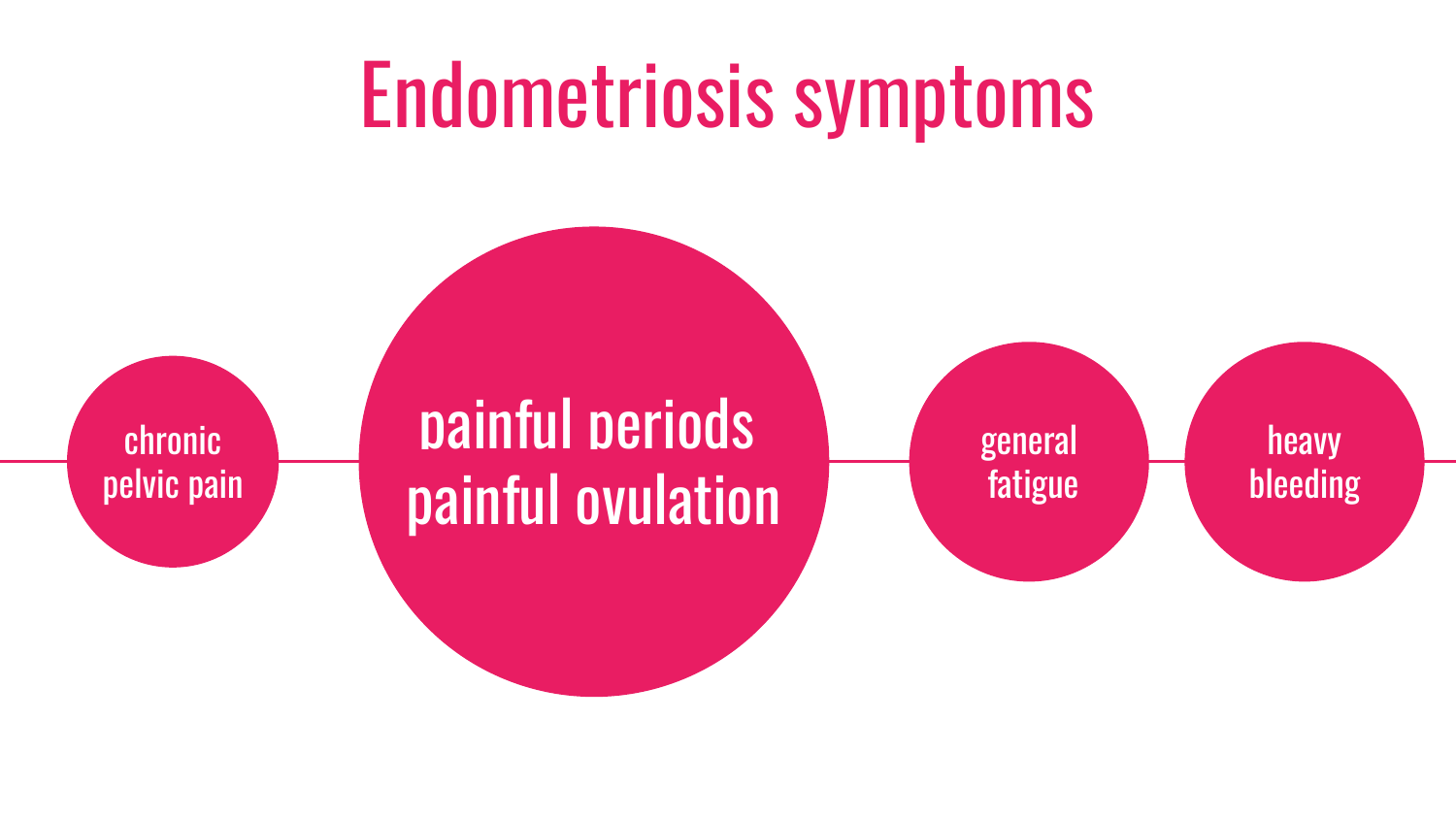

# Endometriosis symptoms

painful periods
painful ovulation
heavy bleeding
general
fatigue

chronic pelvic pain
general fatigue